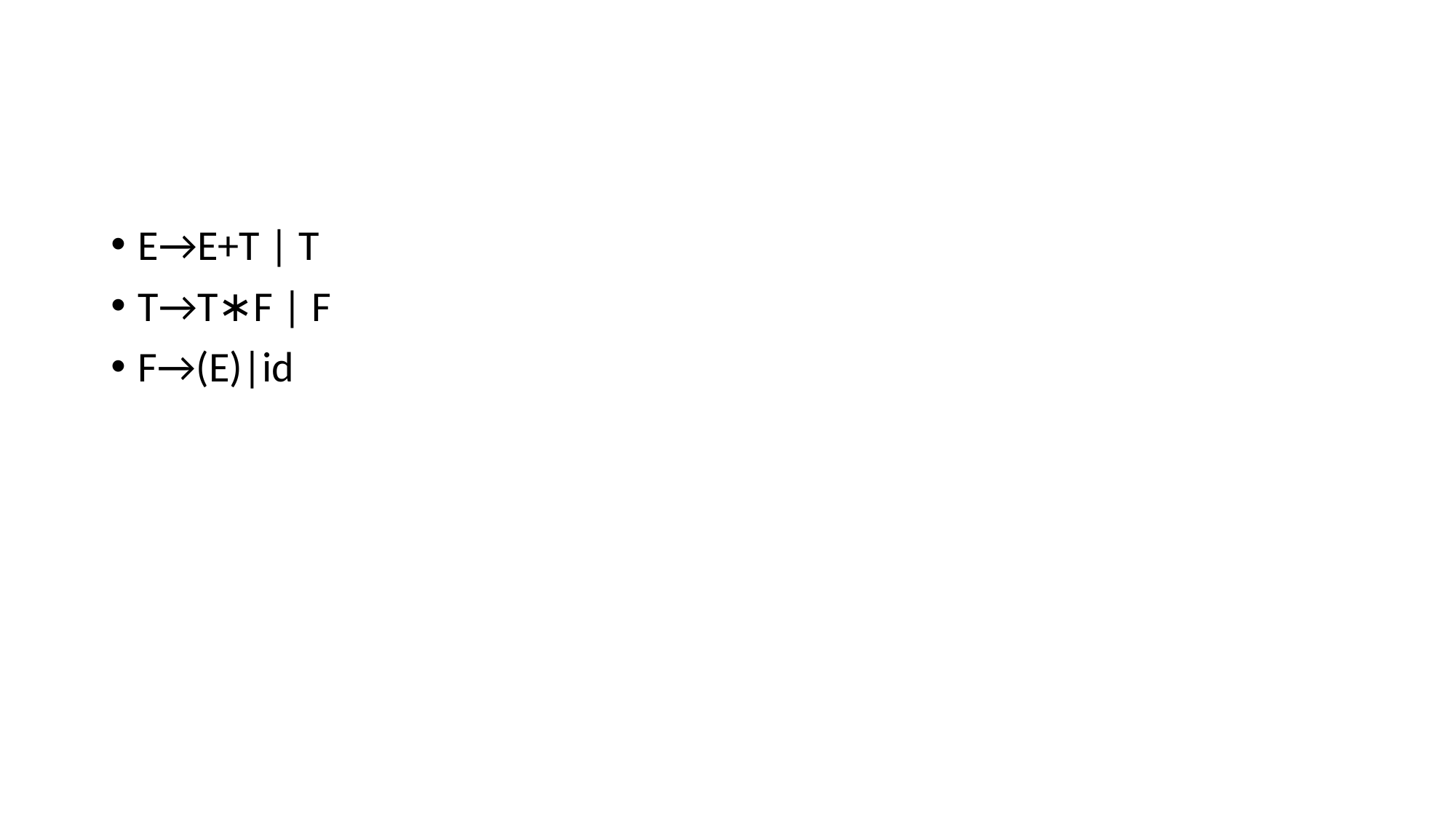

#
E→E+T | T
T→T∗F | F
F→(E)|id